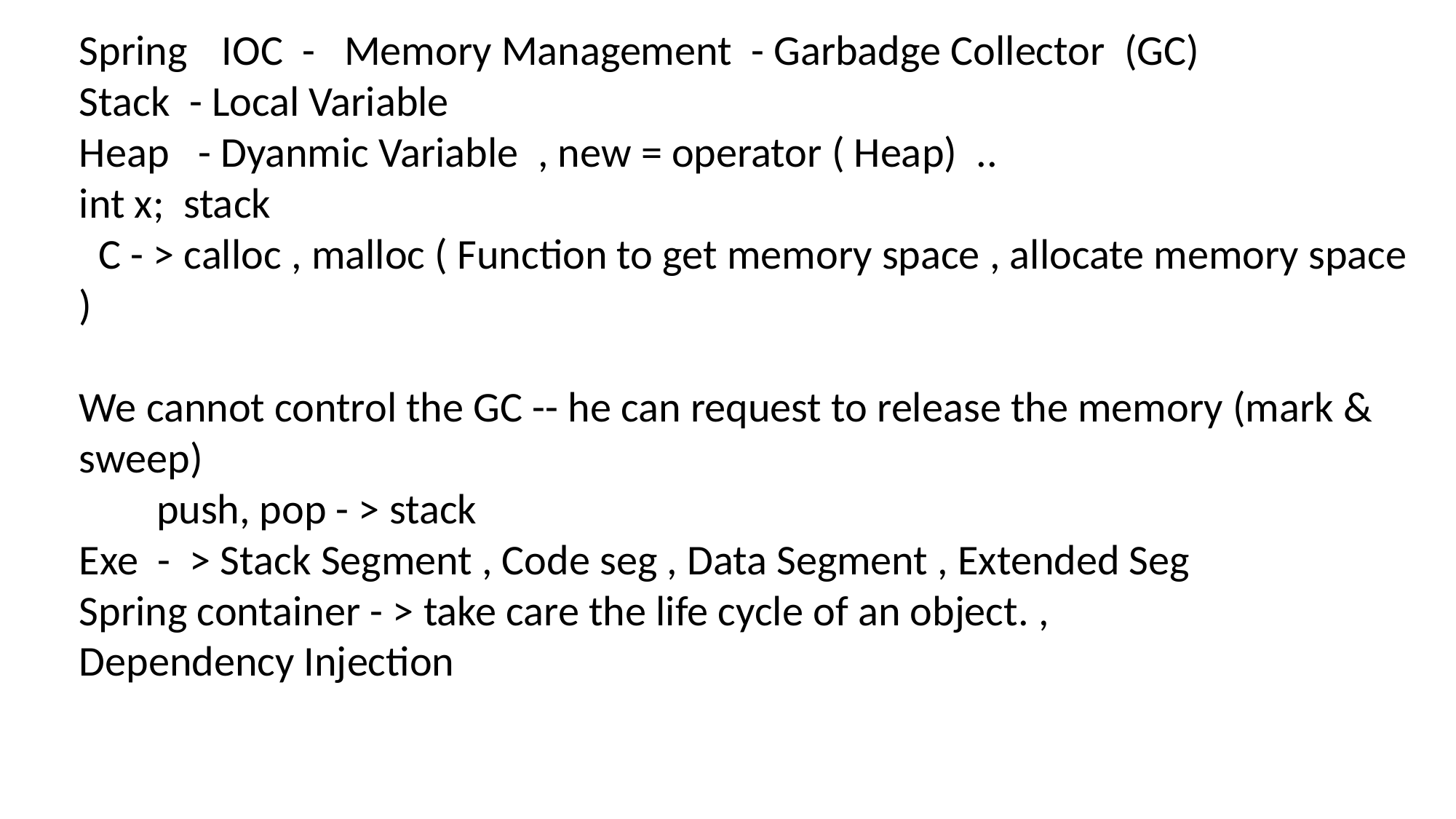

Spring     IOC  -   Memory Management  - Garbadge Collector  (GC)
Stack  - Local Variable
Heap   - Dyanmic Variable  , new = operator ( Heap)  ..
int x;  stack
  C - > calloc , malloc ( Function to get memory space , allocate memory space )

We cannot control the GC -- he can request to release the memory (mark & sweep)
        push, pop - > stack
Exe  -  > Stack Segment , Code seg , Data Segment , Extended Seg
Spring container - > take care the life cycle of an object. ,
Dependency Injection